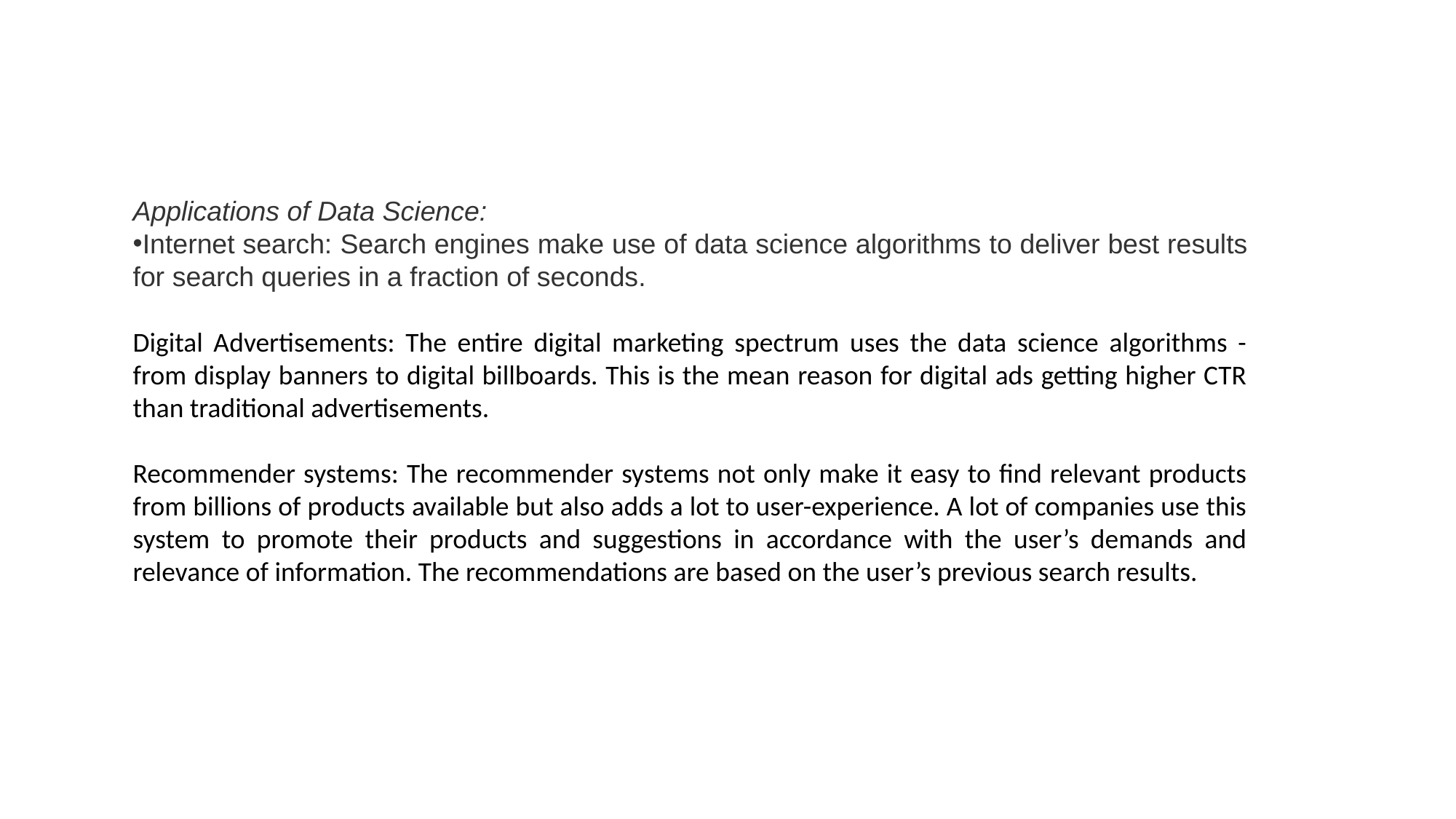

Applications of Data Science:
Internet search: Search engines make use of data science algorithms to deliver best results for search queries in a fraction of seconds.

Digital Advertisements: The entire digital marketing spectrum uses the data science algorithms - from display banners to digital billboards. This is the mean reason for digital ads getting higher CTR than traditional advertisements.

Recommender systems: The recommender systems not only make it easy to find relevant products from billions of products available but also adds a lot to user-experience. A lot of companies use this system to promote their products and suggestions in accordance with the user’s demands and relevance of information. The recommendations are based on the user’s previous search results.